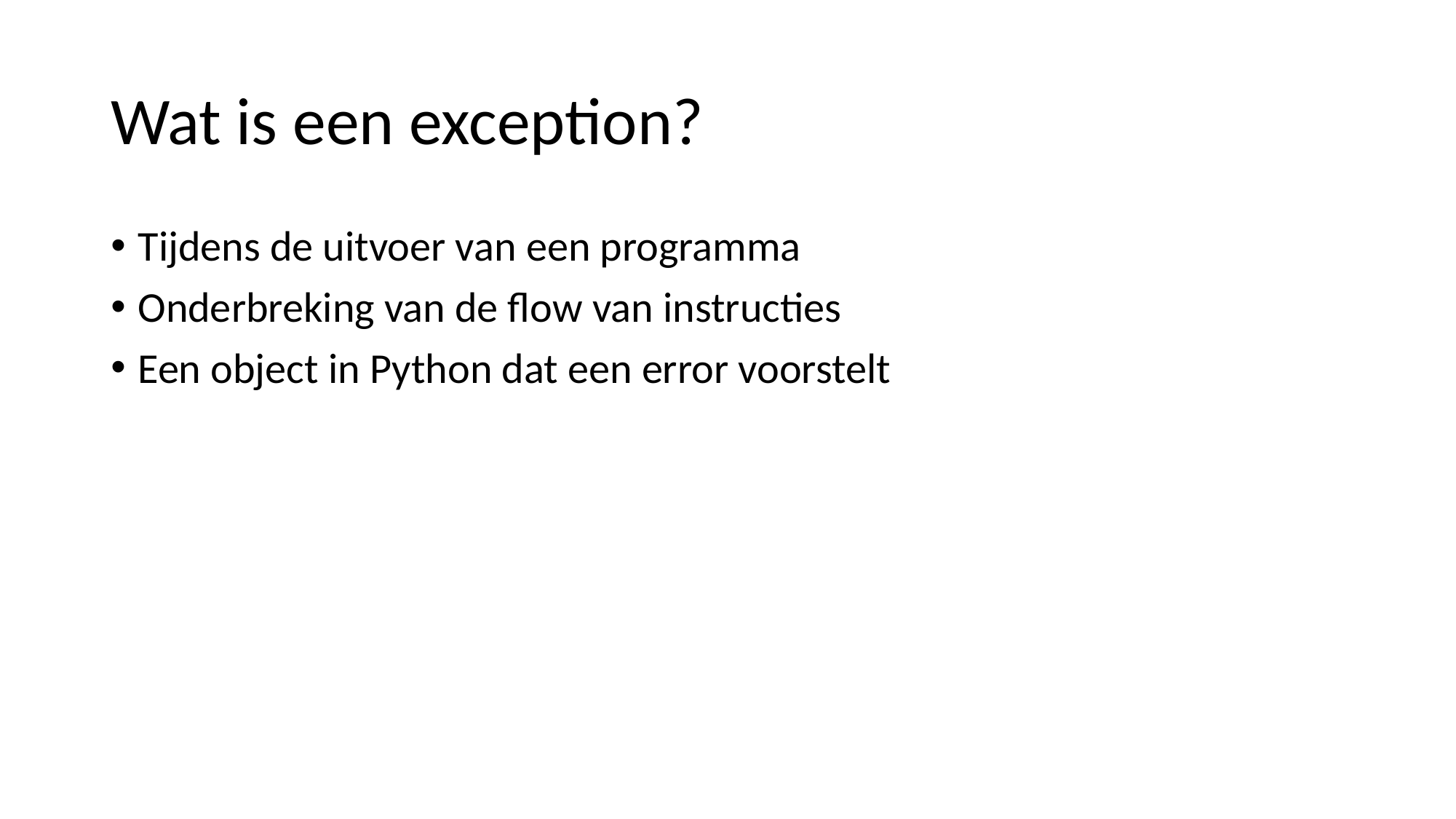

Wat is een exception?
Tijdens de uitvoer van een programma
Onderbreking van de flow van instructies
Een object in Python dat een error voorstelt